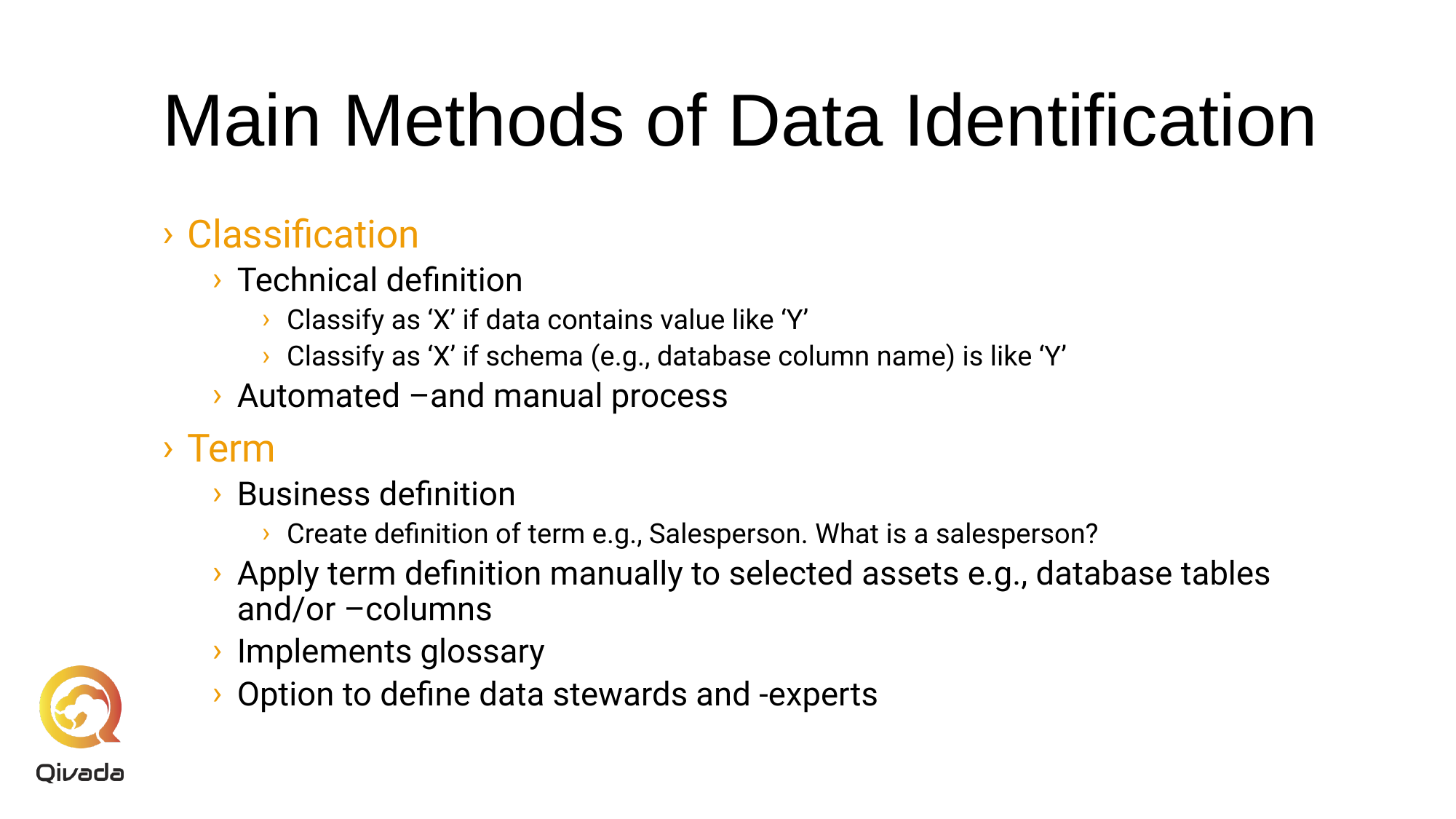

# Main Methods of Data Identification
Classification
Technical definition
Classify as ‘X’ if data contains value like ‘Y’
Classify as ‘X’ if schema (e.g., database column name) is like ‘Y’
Automated –and manual process
Term
Business definition
Create definition of term e.g., Salesperson. What is a salesperson?
Apply term definition manually to selected assets e.g., database tables and/or –columns
Implements glossary
Option to define data stewards and -experts